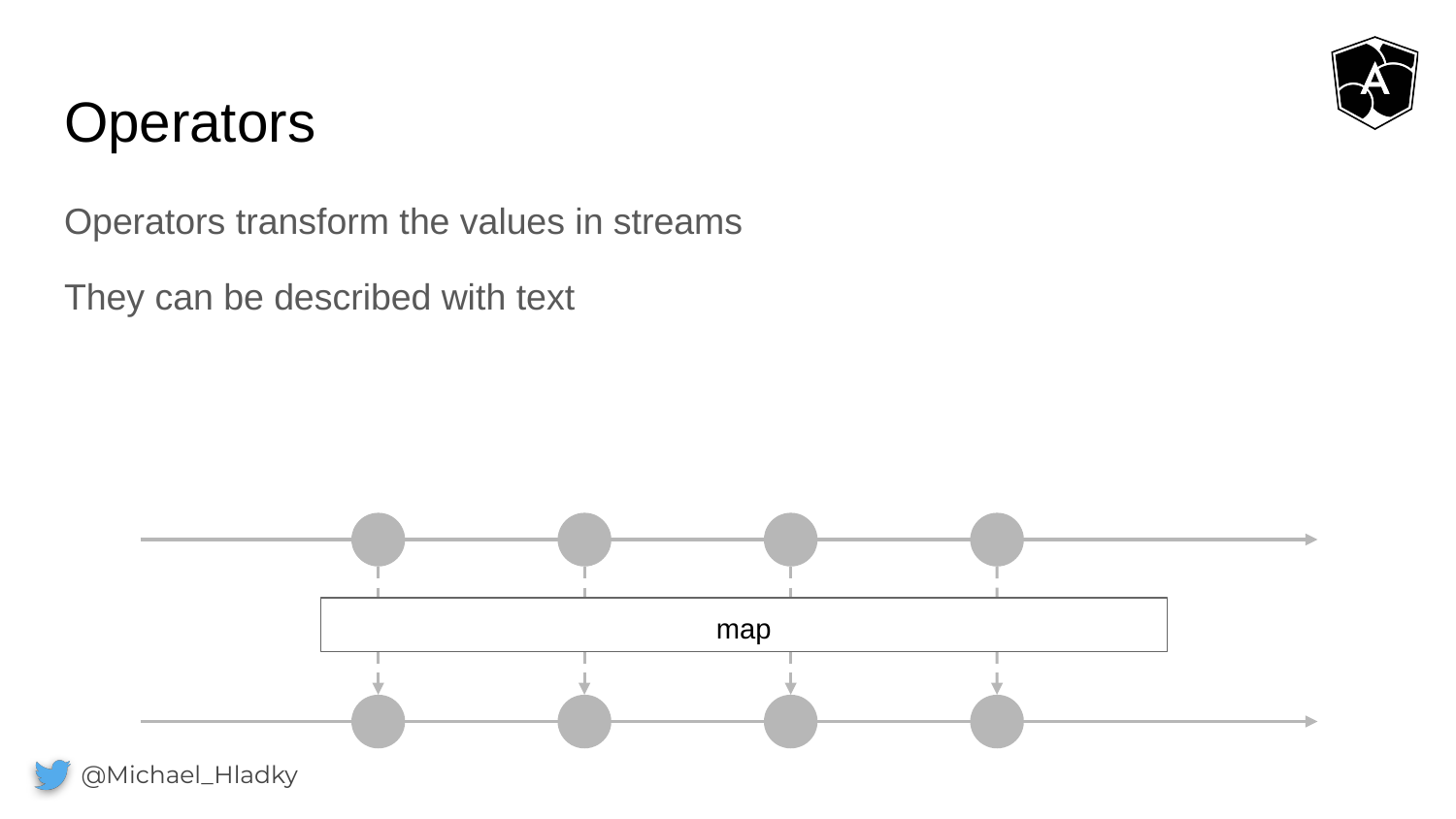

# Operators
Operators transform the values in streams
They can be described with text

map